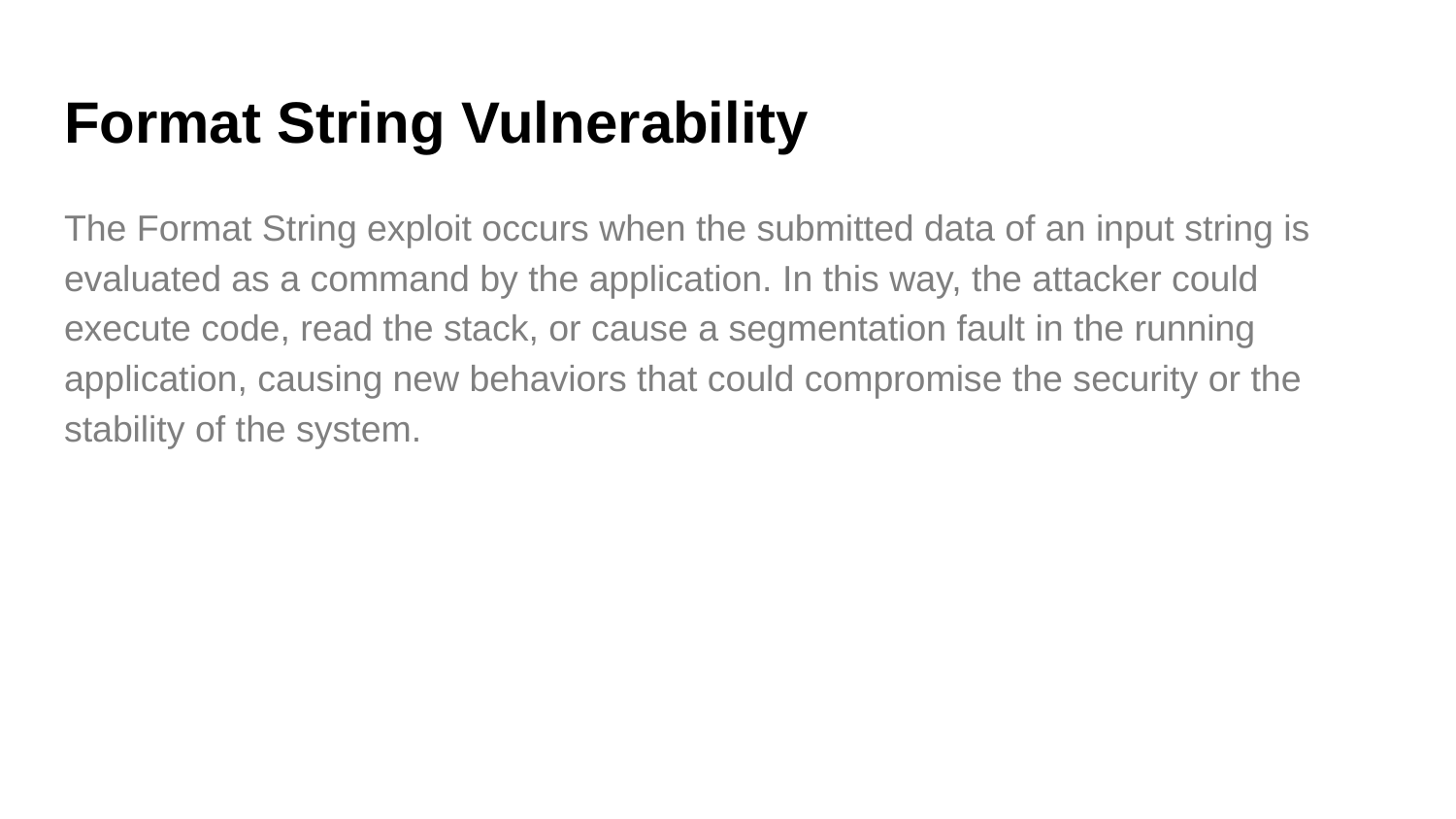

# Format String Vulnerability
The Format String exploit occurs when the submitted data of an input string is evaluated as a command by the application. In this way, the attacker could execute code, read the stack, or cause a segmentation fault in the running application, causing new behaviors that could compromise the security or the stability of the system.